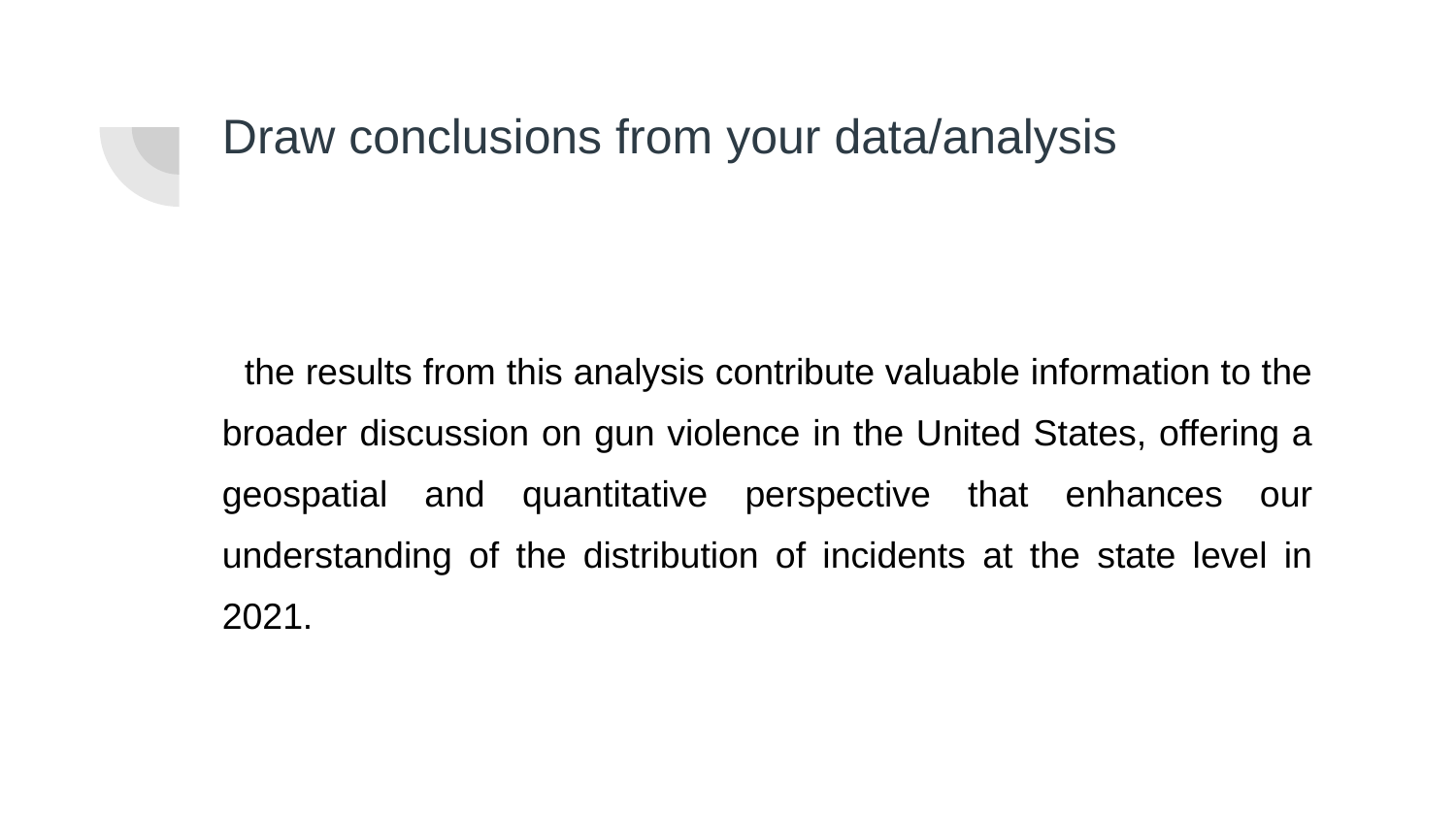

# Draw conclusions from your data/analysis

the results from this analysis contribute valuable information to the broader discussion on gun violence in the United States, offering a geospatial and quantitative perspective that enhances our understanding of the distribution of incidents at the state level in 2021.